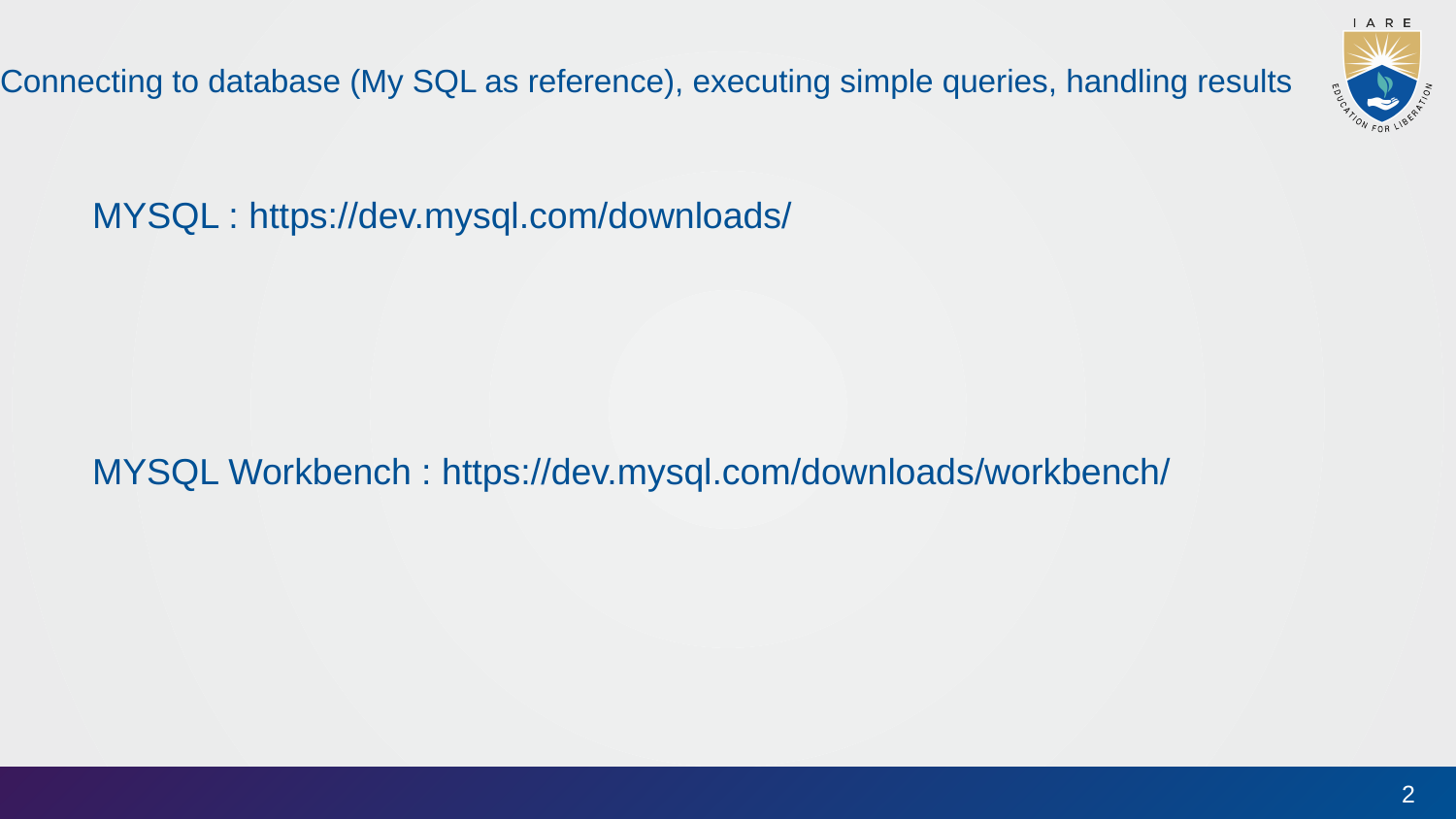

# Connecting to database (My SQL as reference), executing simple queries, handling results
MYSQL : https://dev.mysql.com/downloads/
MYSQL Workbench : https://dev.mysql.com/downloads/workbench/
2